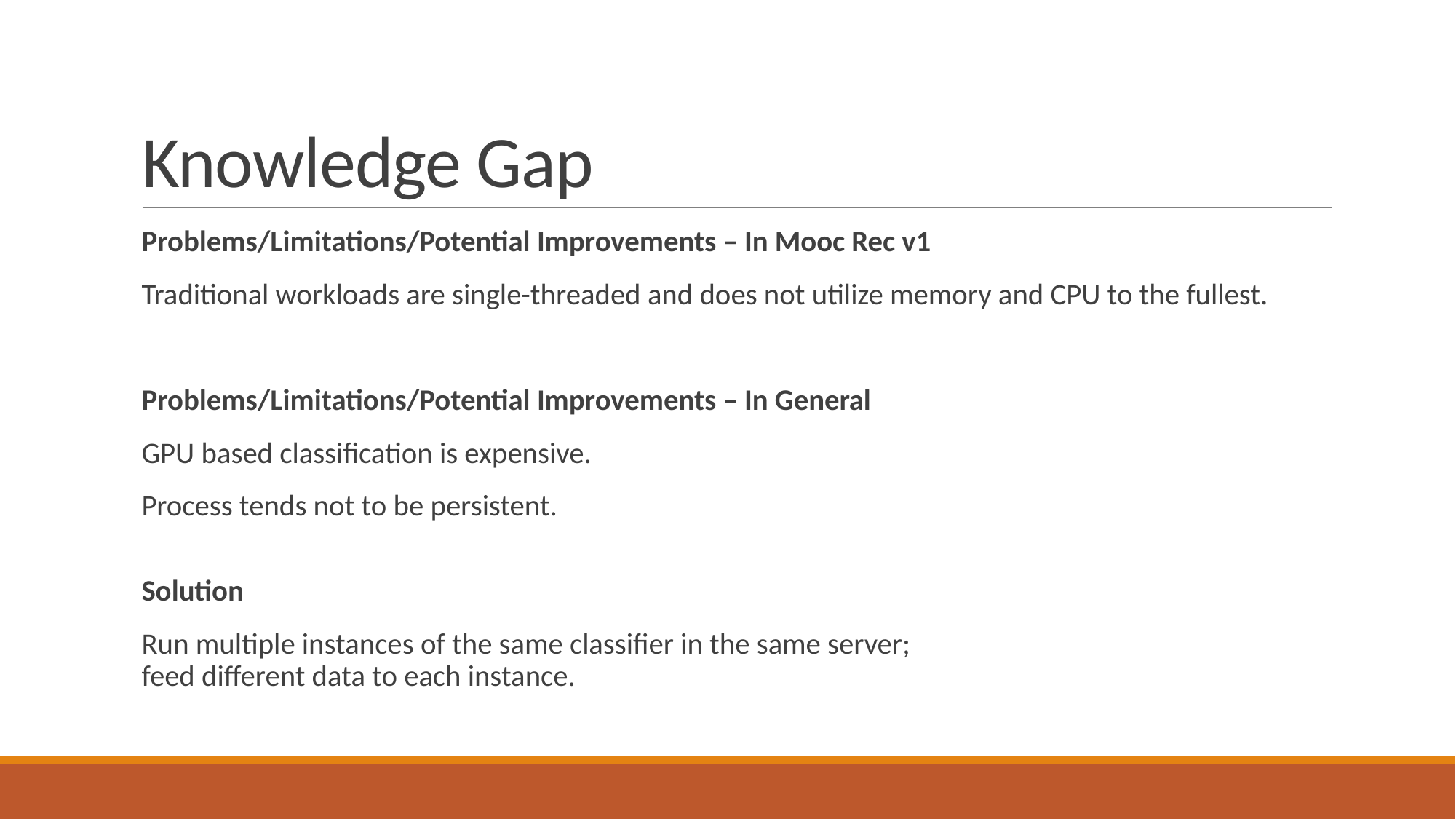

# Knowledge Gap
Problems/Limitations/Potential Improvements – In Mooc Rec v1
Traditional workloads are single-threaded and does not utilize memory and CPU to the fullest.

Problems/Limitations/Potential Improvements – In General
GPU based classification is expensive.
Process tends not to be persistent.
Solution
Run multiple instances of the same classifier in the same server;
feed different data to each instance.